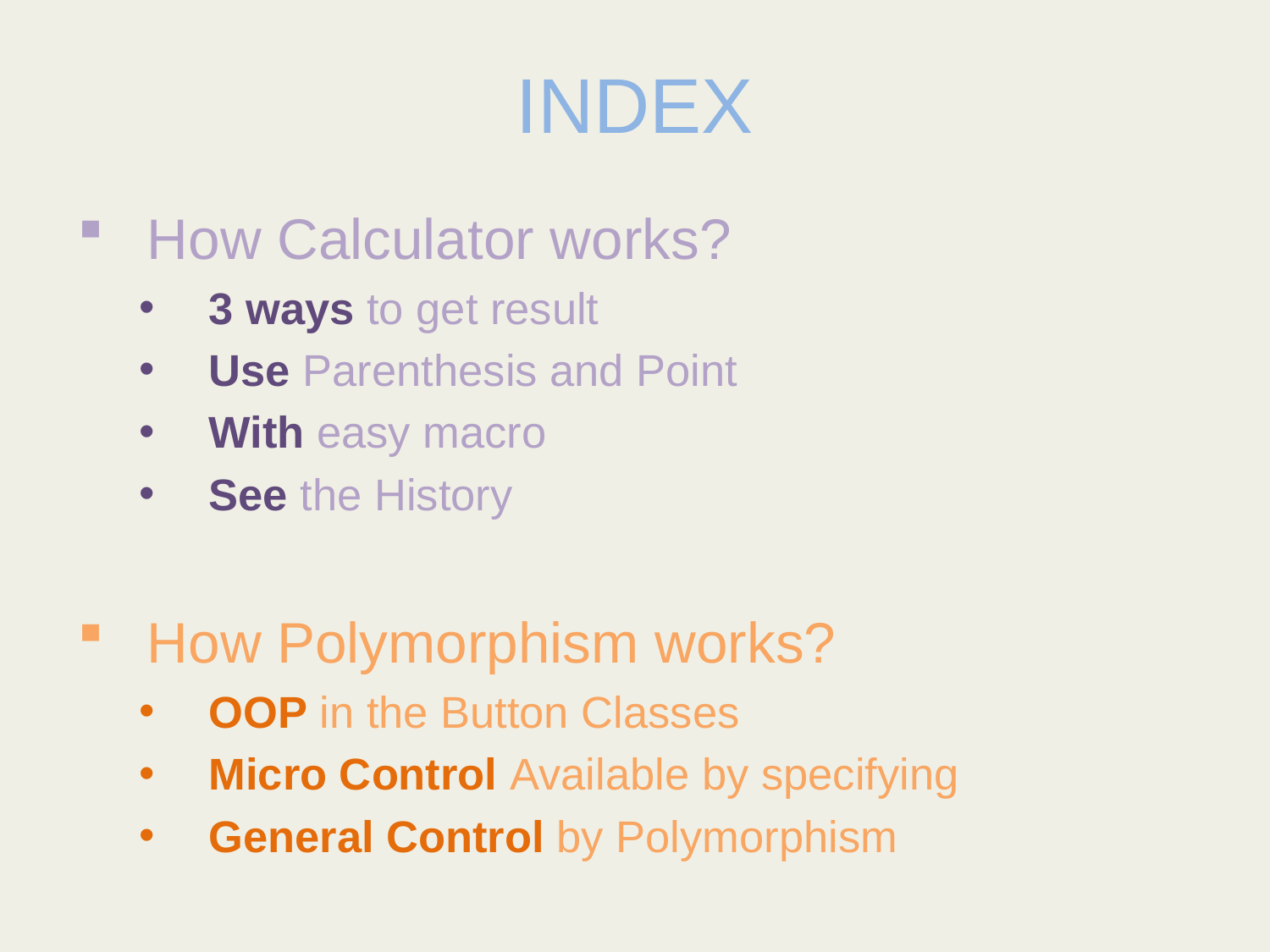

# INDEX
How Calculator works?
3 ways to get result
Use Parenthesis and Point
With easy macro
See the History

How Polymorphism works?
OOP in the Button Classes
Micro Control Available by specifying
General Control by Polymorphism